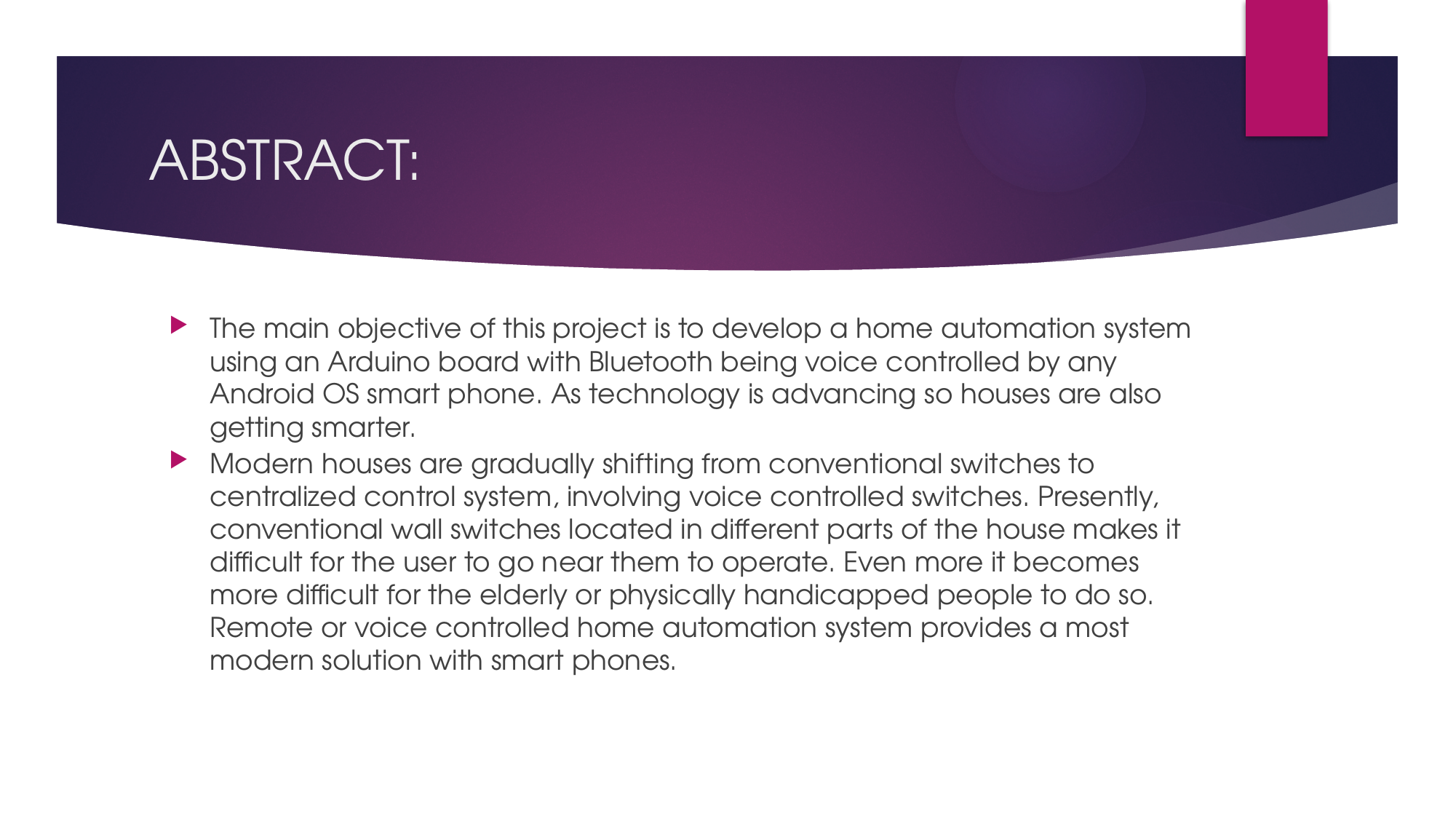

# ABSTRACT:
The main objective of this project is to develop a home automation system using an Arduino board with Bluetooth being voice controlled by any Android OS smart phone. As technology is advancing so houses are also getting smarter.
Modern houses are gradually shifting from conventional switches to centralized control system, involving voice controlled switches. Presently, conventional wall switches located in different parts of the house makes it difficult for the user to go near them to operate. Even more it becomes more difficult for the elderly or physically handicapped people to do so. Remote or voice controlled home automation system provides a most modern solution with smart phones.